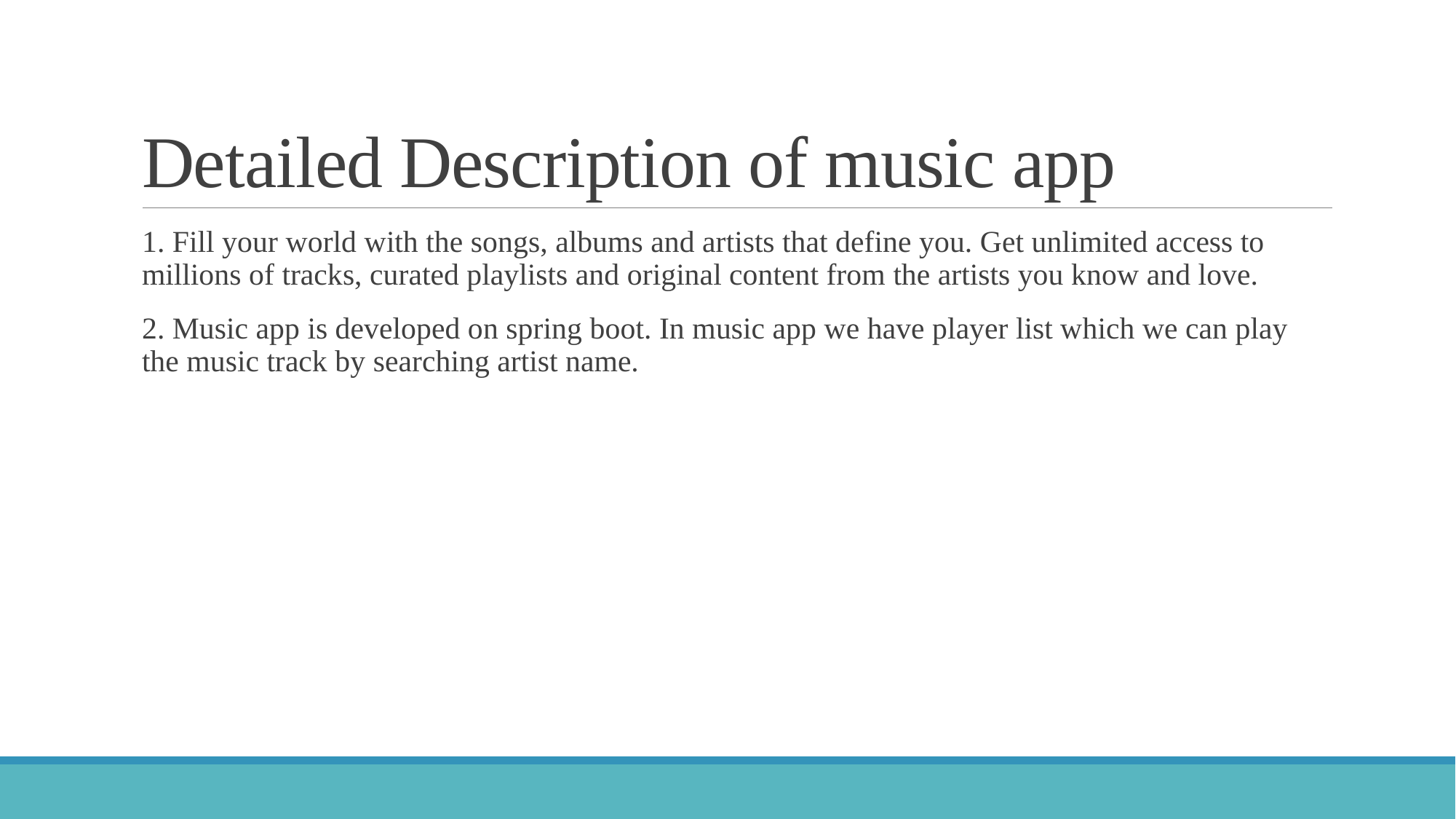

# Detailed Description of music app
1. Fill your world with the songs, albums and artists that define you. Get unlimited access to millions of tracks, curated playlists and original content from the artists you know and love.
2. Music app is developed on spring boot. In music app we have player list which we can play the music track by searching artist name.